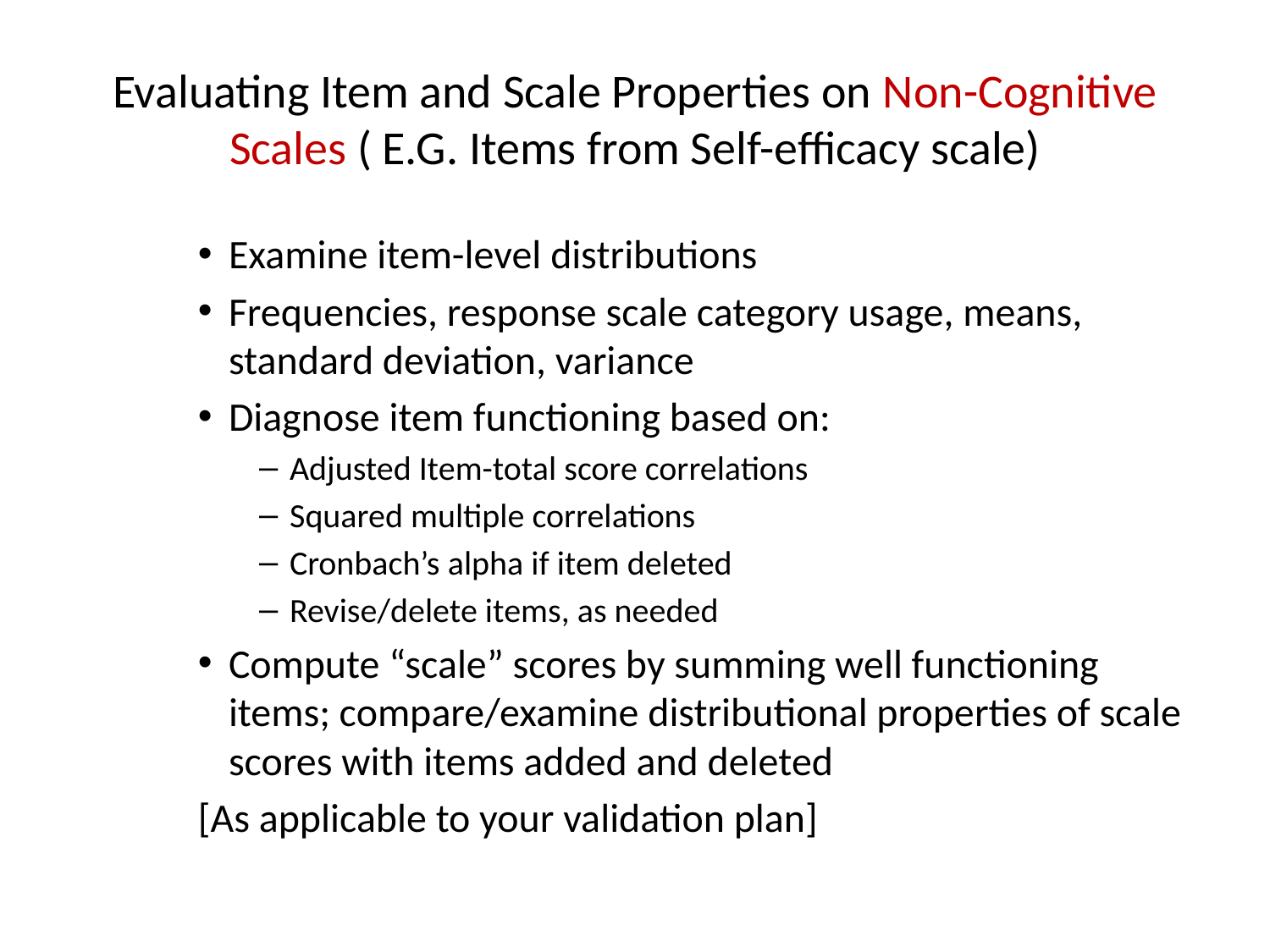

# Evaluating Item and Scale Properties on Non-Cognitive Scales ( E.G. Items from Self-efficacy scale)
Examine item-level distributions
Frequencies, response scale category usage, means, standard deviation, variance
Diagnose item functioning based on:
Adjusted Item-total score correlations
Squared multiple correlations
Cronbach’s alpha if item deleted
Revise/delete items, as needed
Compute “scale” scores by summing well functioning items; compare/examine distributional properties of scale scores with items added and deleted
[As applicable to your validation plan]